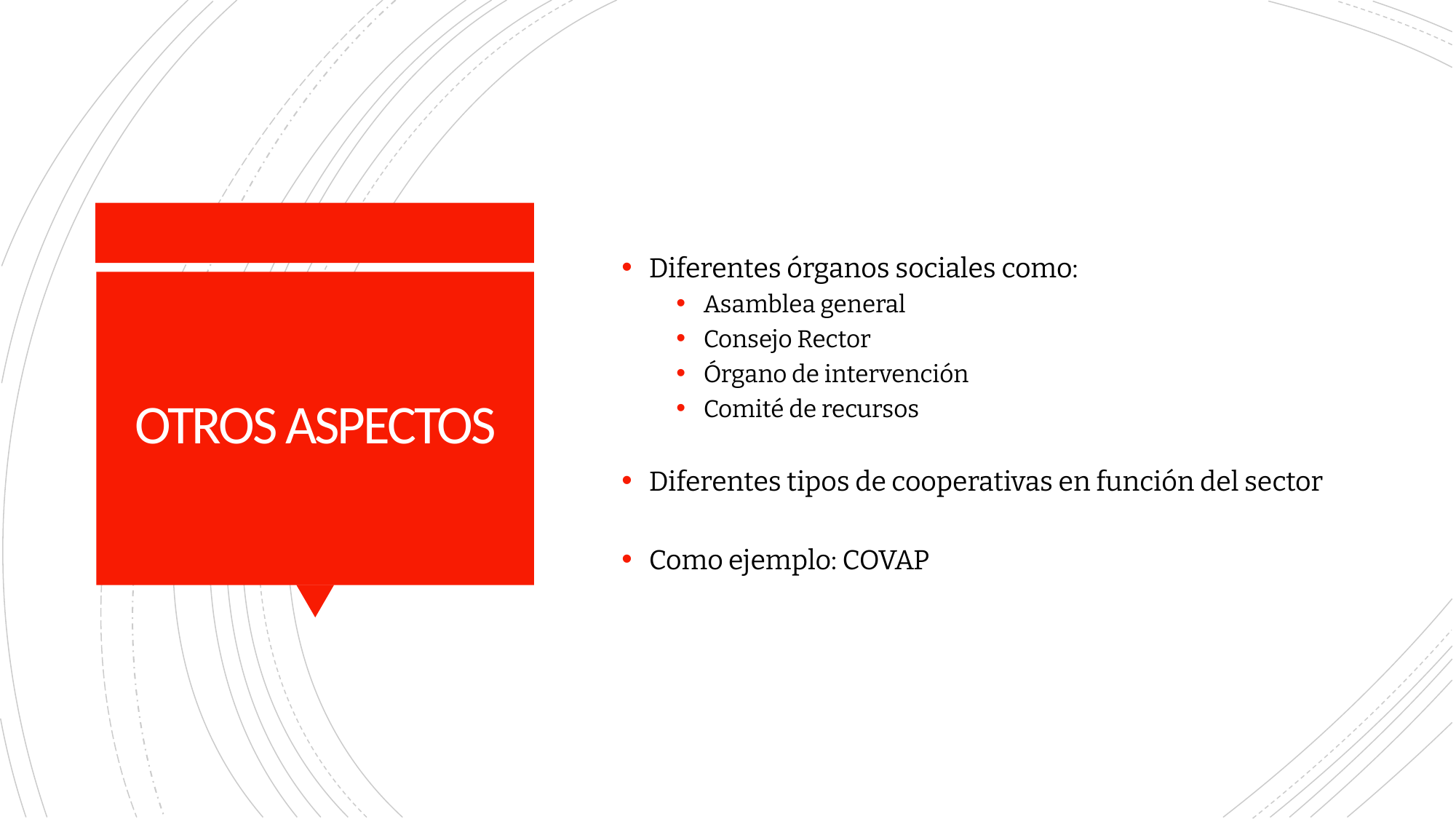

Diferentes órganos sociales como:
Asamblea general
Consejo Rector
Órgano de intervención
Comité de recursos

Diferentes tipos de cooperativas en función del sector

Como ejemplo: COVAP

OTROS ASPECTOS